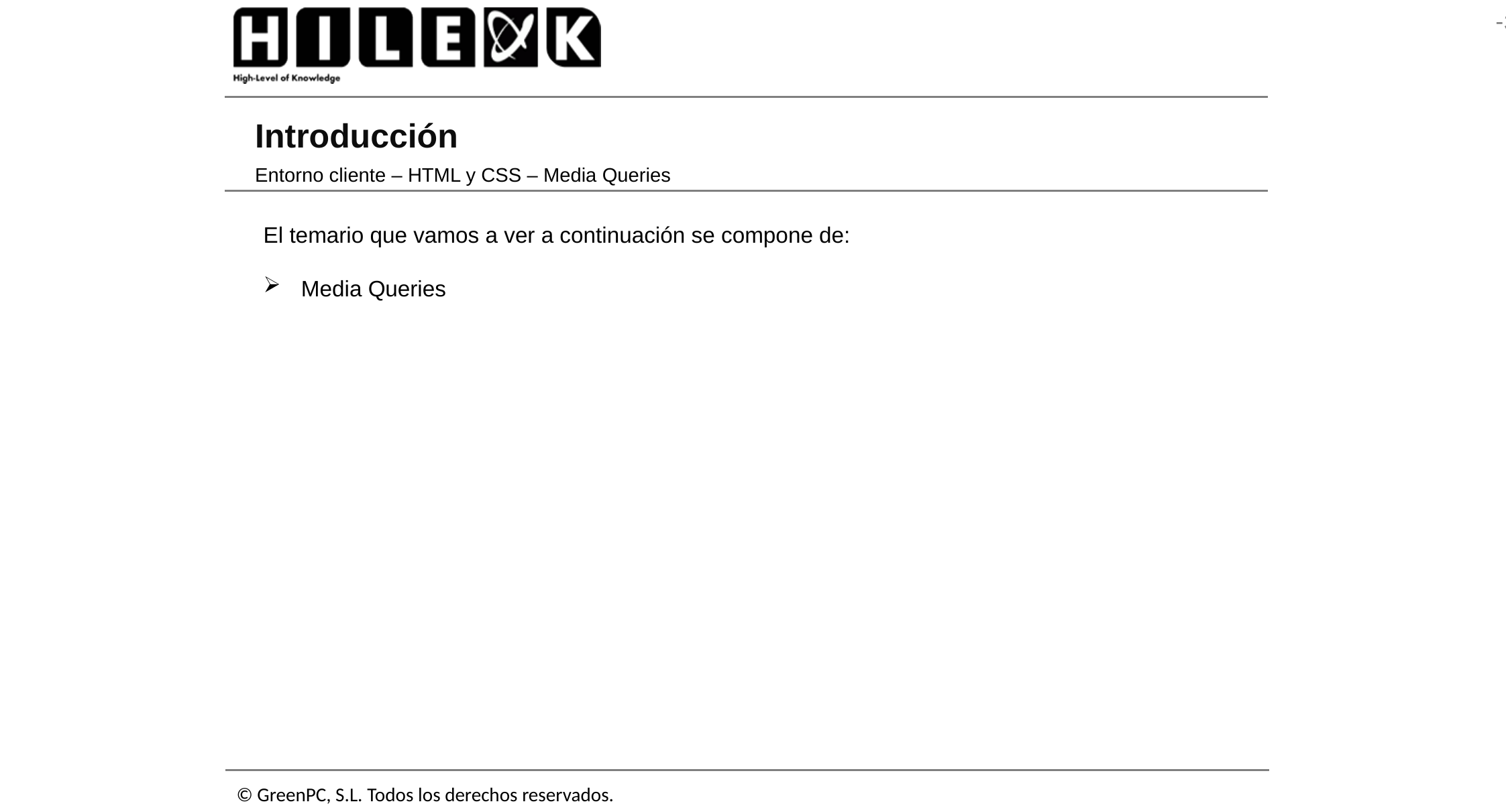

# Introducción
Entorno cliente – HTML y CSS – Media Queries
El temario que vamos a ver a continuación se compone de:

Media Queries